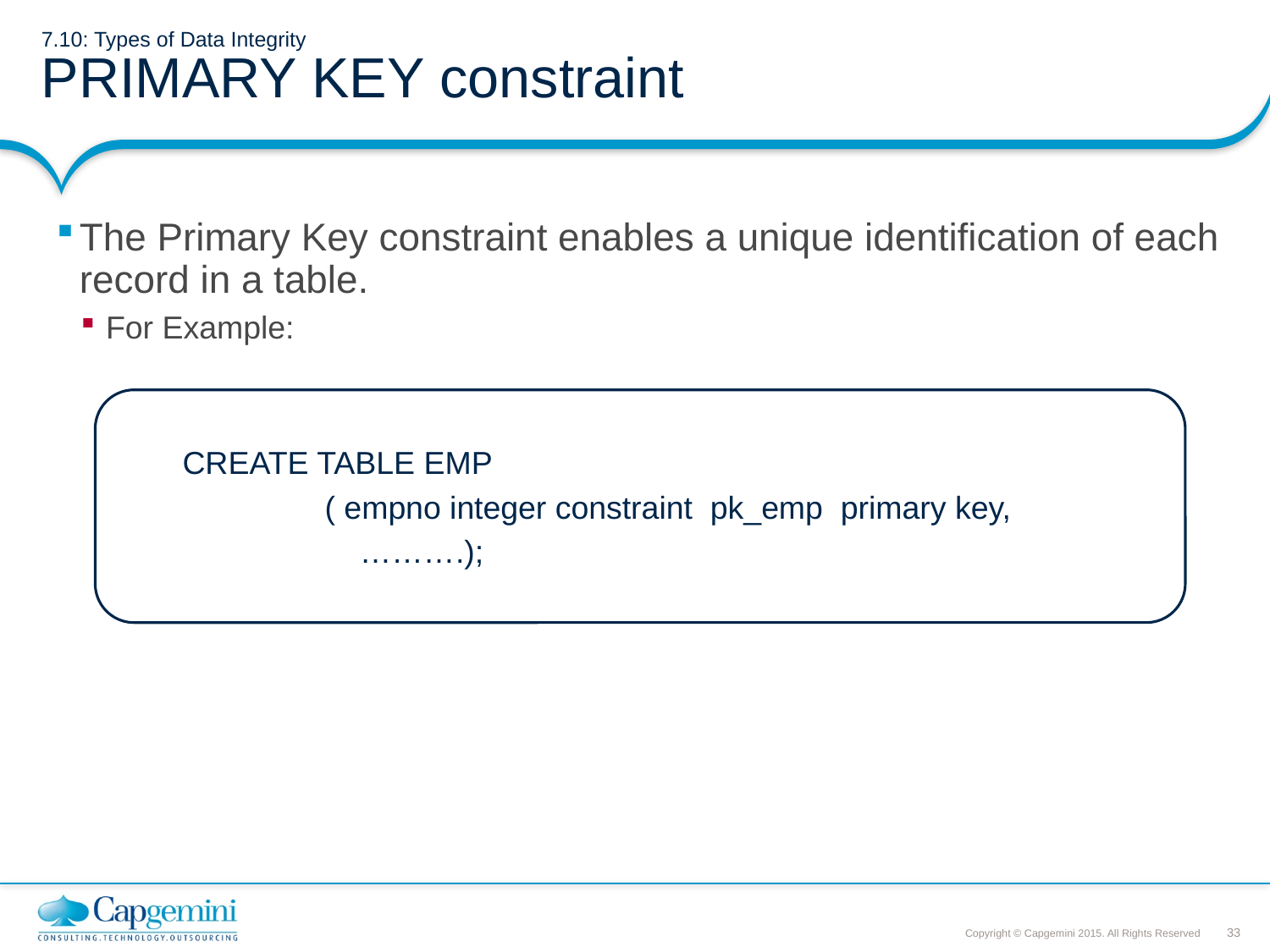

# 7.10: Types of Data Integrity PRIMARY KEY constraint
The Primary Key constraint enables a unique identification of each record in a table.
For Example:

CREATE TABLE EMP
                ( empno integer constraint  pk_emp  primary key,
                    ……….);